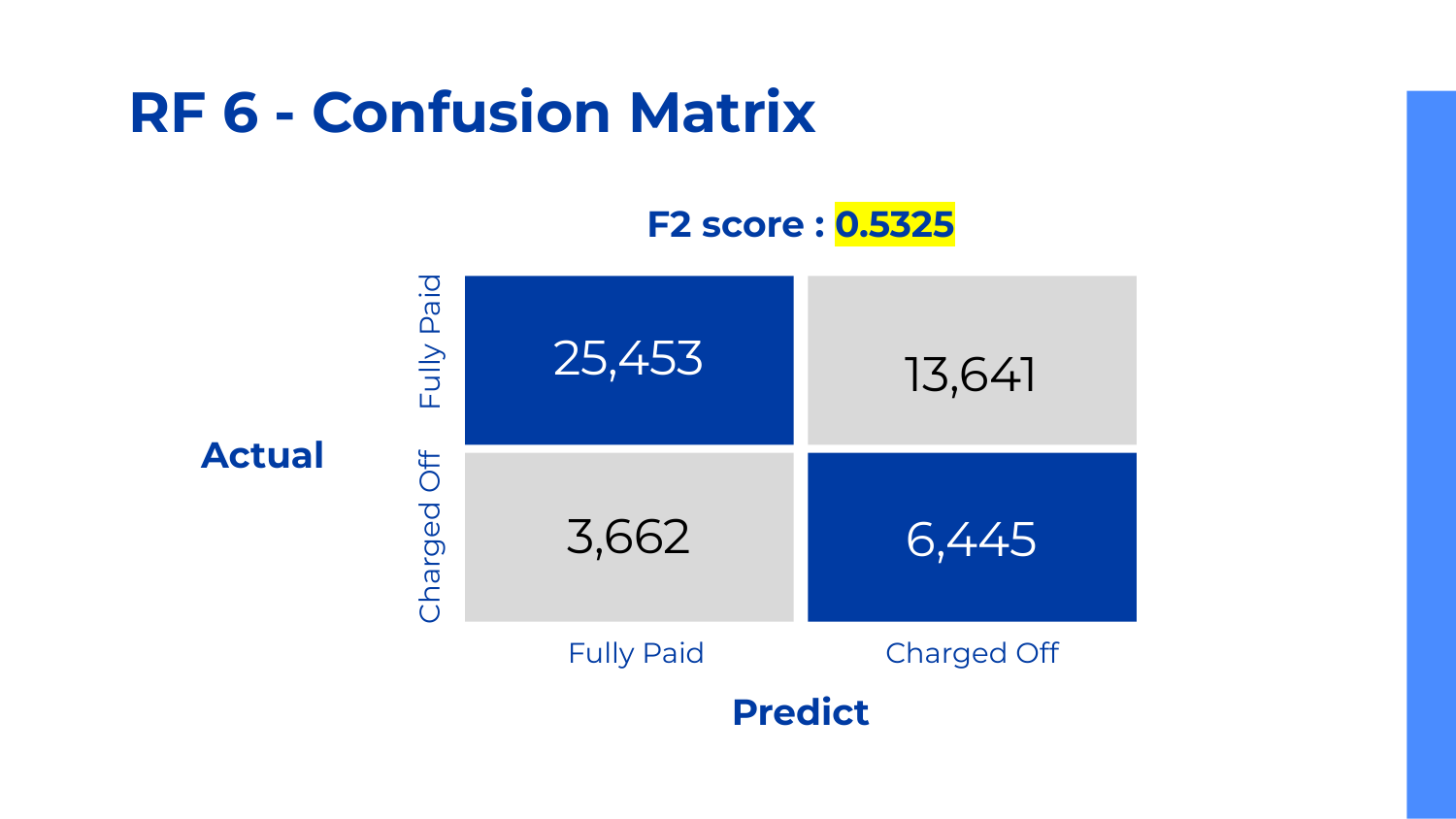

# RF 6 - Confusion Matrix
F2 score : 0.5325

13,641
25,453
Fully Paid
Actual

3,662
6,445
Charged Off
Fully Paid
Charged Off
Predict